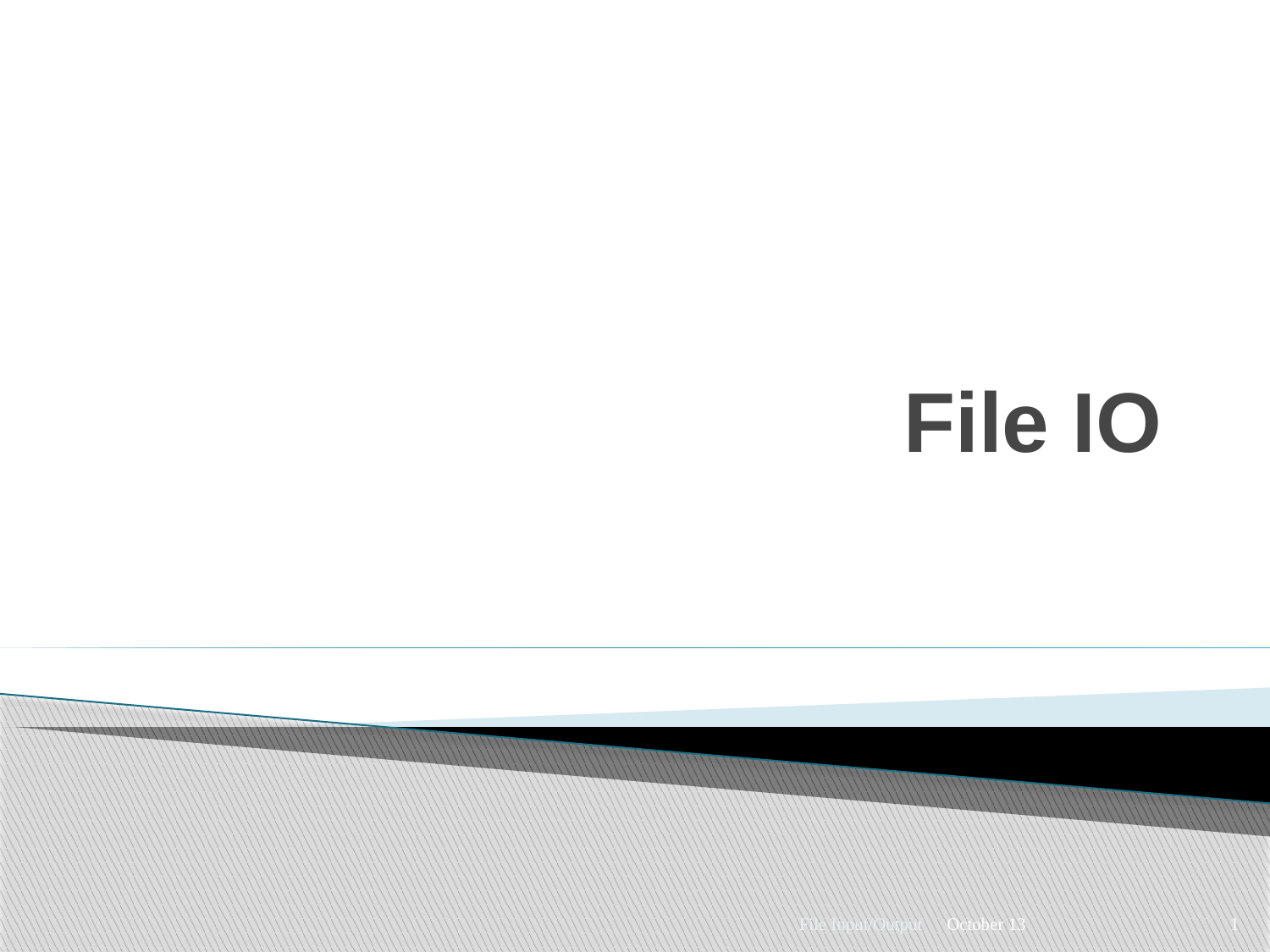

# File IO

File Input/Output
October 13
1